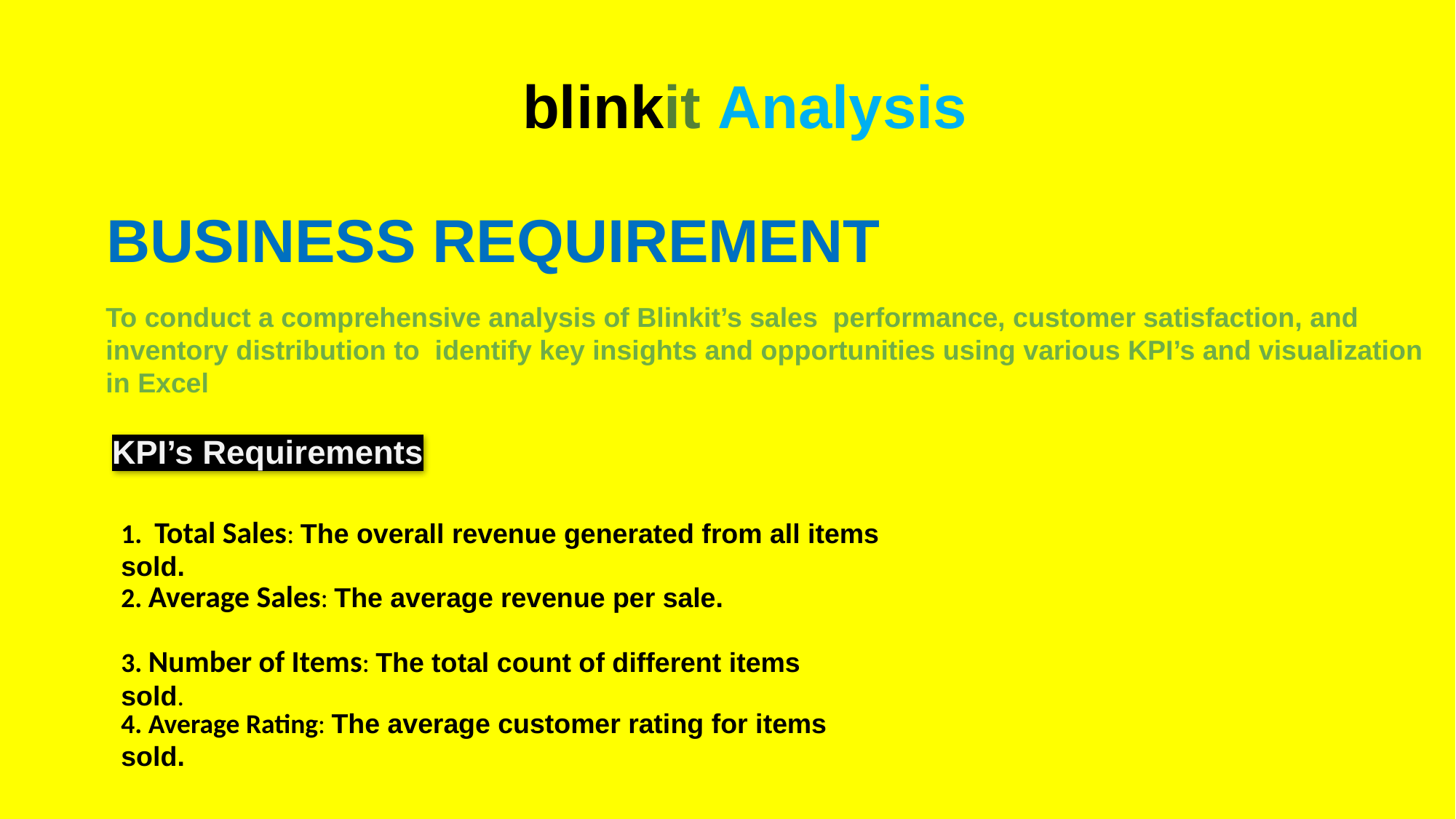

blinkit Analysis
# BUSINESS REQUIREMENT
To conduct a comprehensive analysis of Blinkit’s sales  performance, customer satisfaction, and inventory distribution to  identify key insights and opportunities using various KPI’s and visualization in Excel
KPI’s Requirements
1.  Total Sales: The overall revenue generated from all items sold.
2. Average Sales: The average revenue per sale.
3. Number of Items: The total count of different items sold.
4. Average Rating: The average customer rating for items sold.